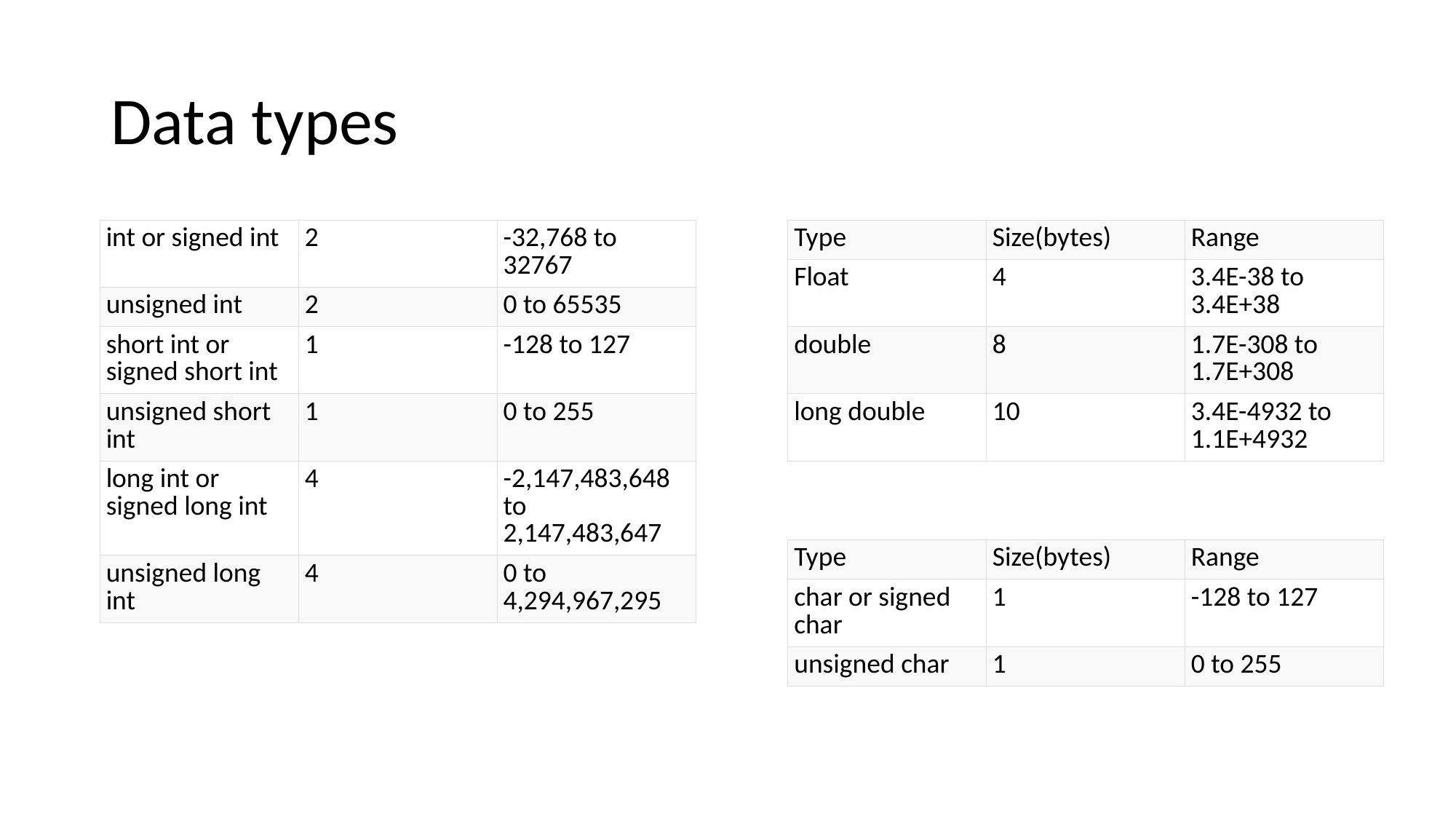

# Data types
| int or signed int | 2 | -32,768 to 32767 |
| --- | --- | --- |
| unsigned int | 2 | 0 to 65535 |
| short int or signed short int | 1 | -128 to 127 |
| unsigned short int | 1 | 0 to 255 |
| long int or signed long int | 4 | -2,147,483,648 to 2,147,483,647 |
| unsigned long int | 4 | 0 to 4,294,967,295 |
| Type | Size(bytes) | Range |
| --- | --- | --- |
| Float | 4 | 3.4E-38 to 3.4E+38 |
| double | 8 | 1.7E-308 to 1.7E+308 |
| long double | 10 | 3.4E-4932 to 1.1E+4932 |
| Type | Size(bytes) | Range |
| --- | --- | --- |
| char or signed char | 1 | -128 to 127 |
| unsigned char | 1 | 0 to 255 |